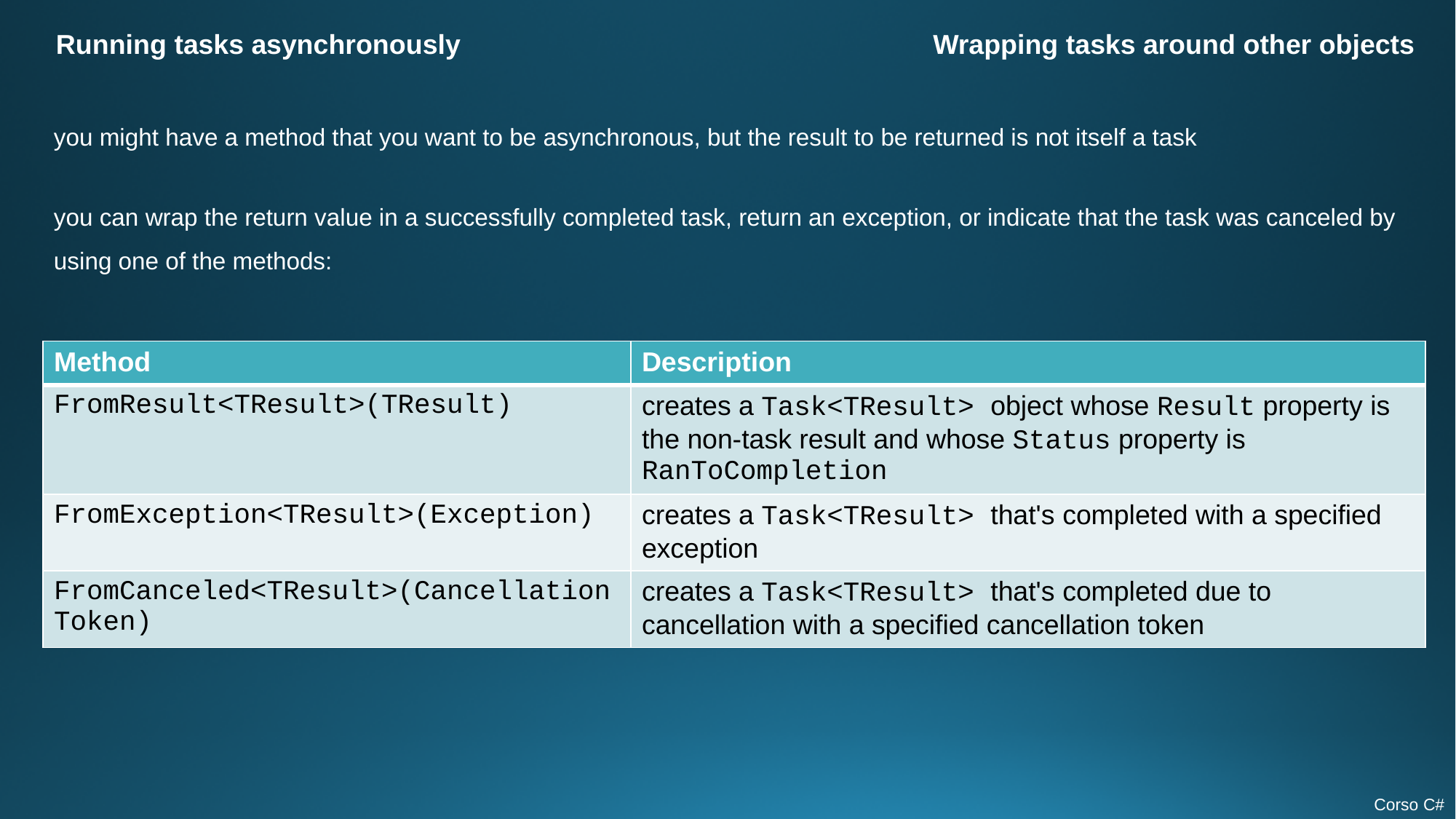

Running tasks asynchronously
Wrapping tasks around other objects
you might have a method that you want to be asynchronous, but the result to be returned is not itself a task
you can wrap the return value in a successfully completed task, return an exception, or indicate that the task was canceled by using one of the methods:
| Method | Description |
| --- | --- |
| FromResult<TResult>(TResult) | creates a Task<TResult> object whose Result property is the non-task result and whose Status property is RanToCompletion |
| FromException<TResult>(Exception) | creates a Task<TResult> that's completed with a specified exception |
| FromCanceled<TResult>(CancellationToken) | creates a Task<TResult> that's completed due to cancellation with a specified cancellation token |
Corso C#